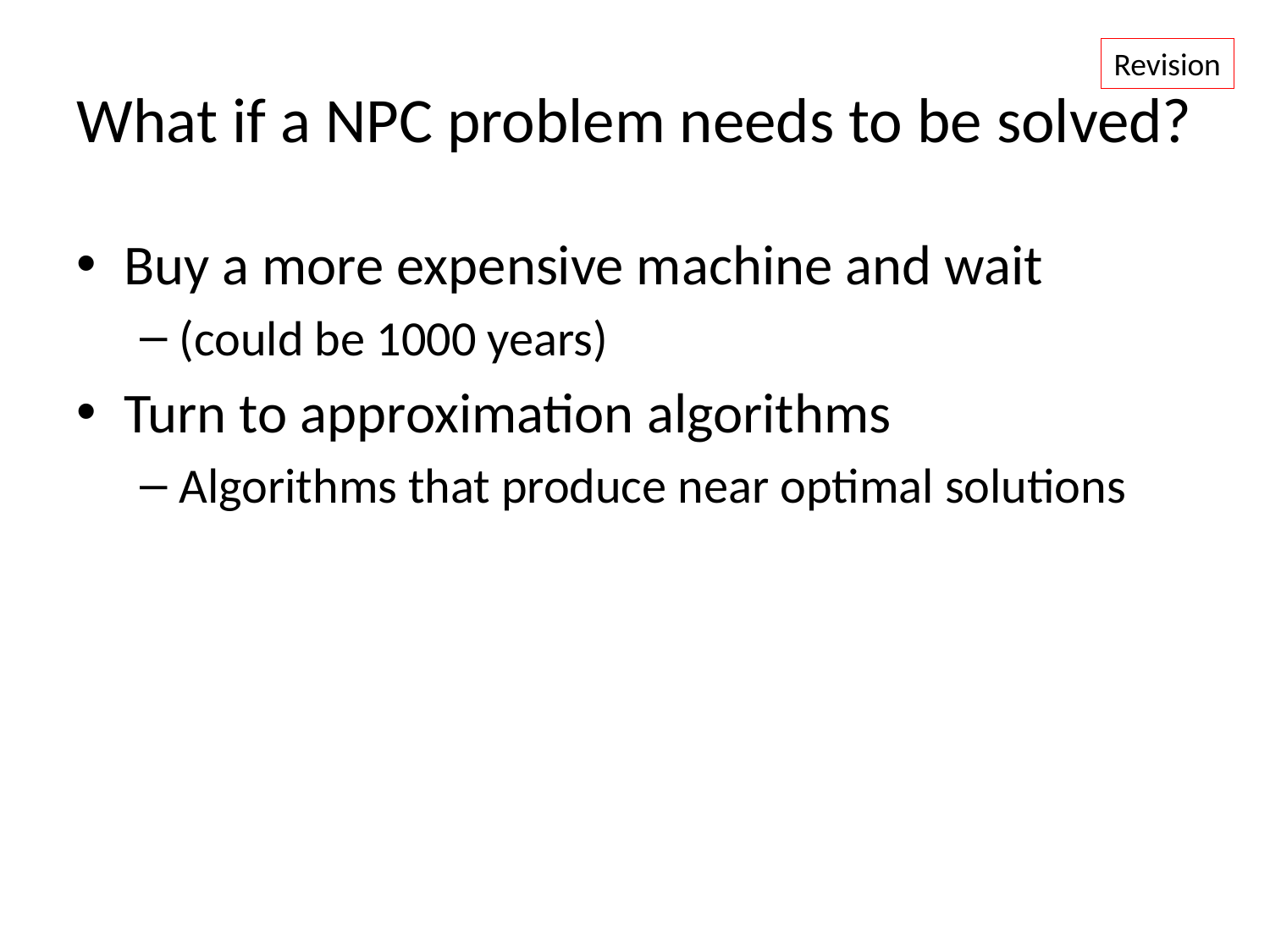

# What if a NPC problem needs to be solved?
Revision
Buy a more expensive machine and wait
(could be 1000 years)
Turn to approximation algorithms
Algorithms that produce near optimal solutions